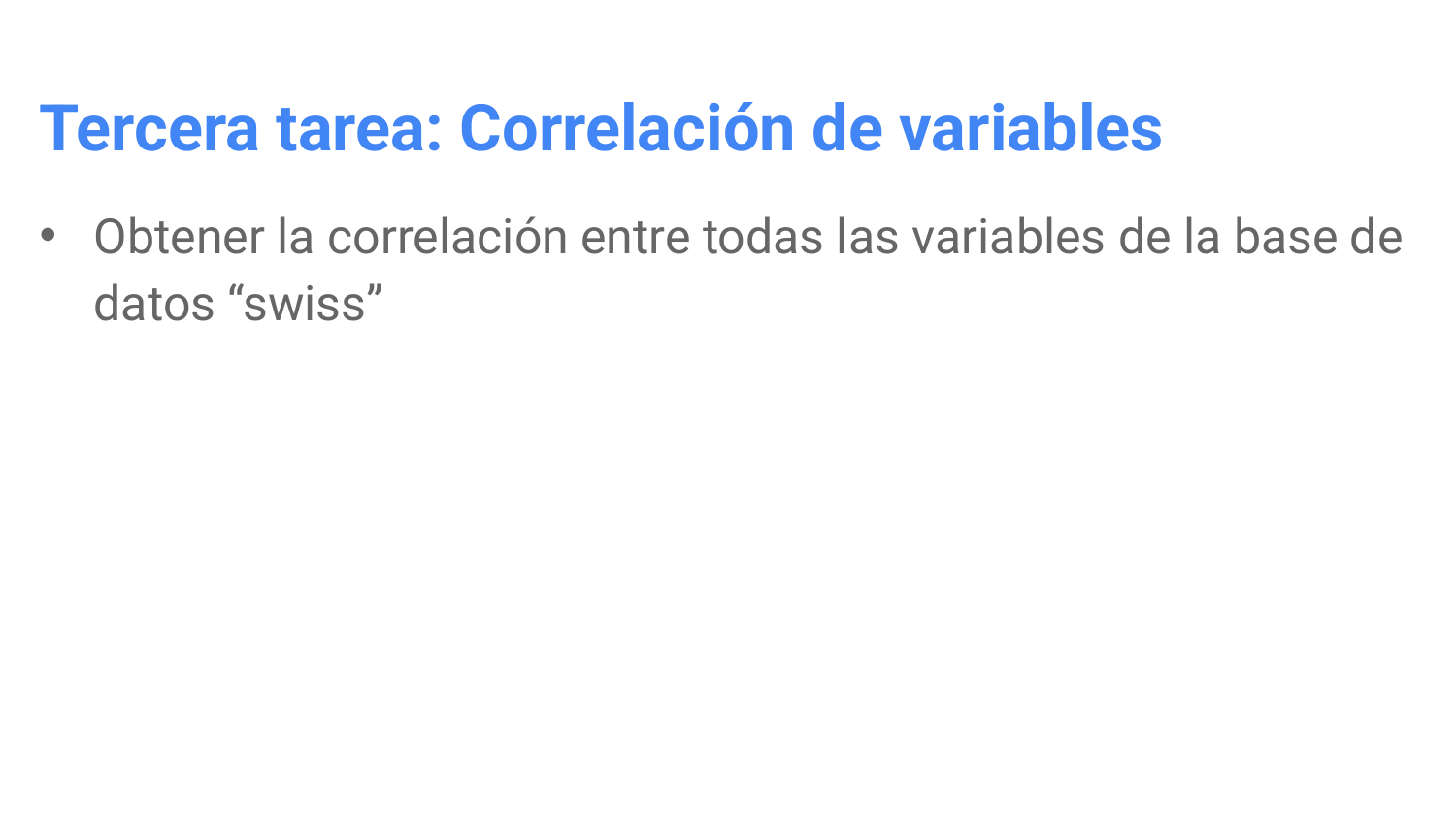

# Tercera tarea: Correlación de variables
Obtener la correlación entre todas las variables de la base de datos “swiss”